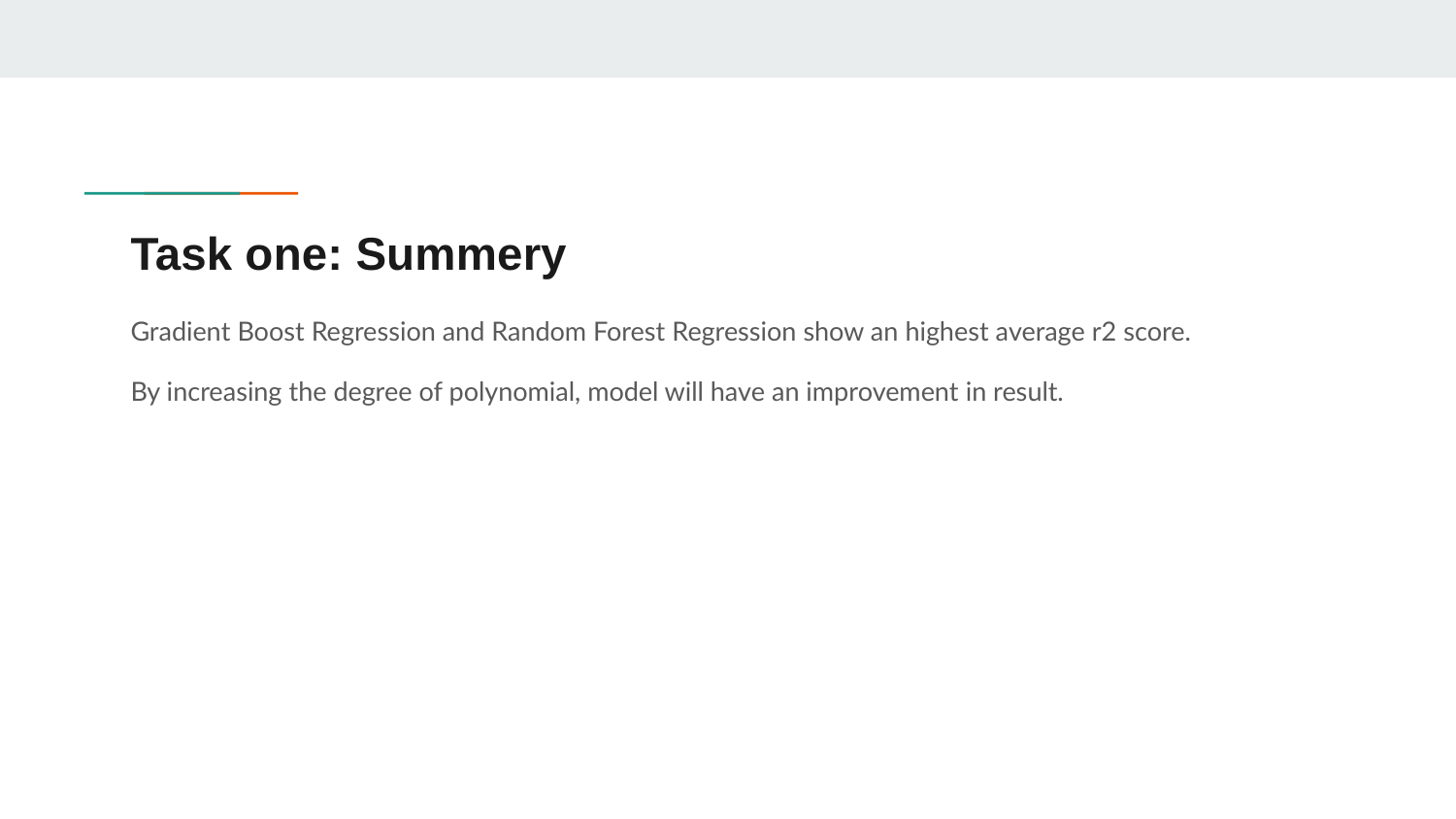

# Task one: Summery
Gradient Boost Regression and Random Forest Regression show an highest average r2 score.
By increasing the degree of polynomial, model will have an improvement in result.